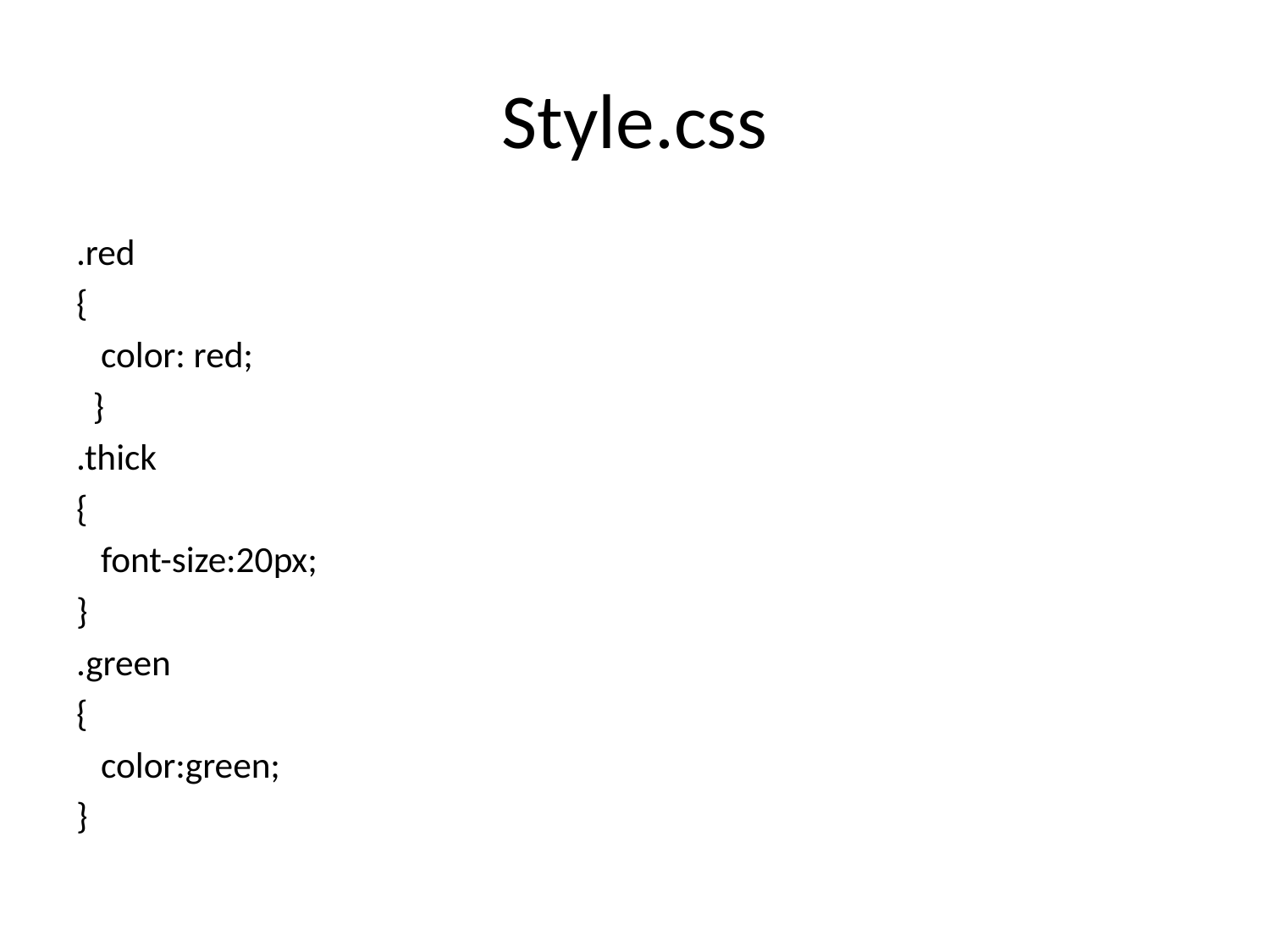

# Style.css
.red
{
   color: red;
  }
.thick
{
   font-size:20px;
}
.green
{
   color:green;
}